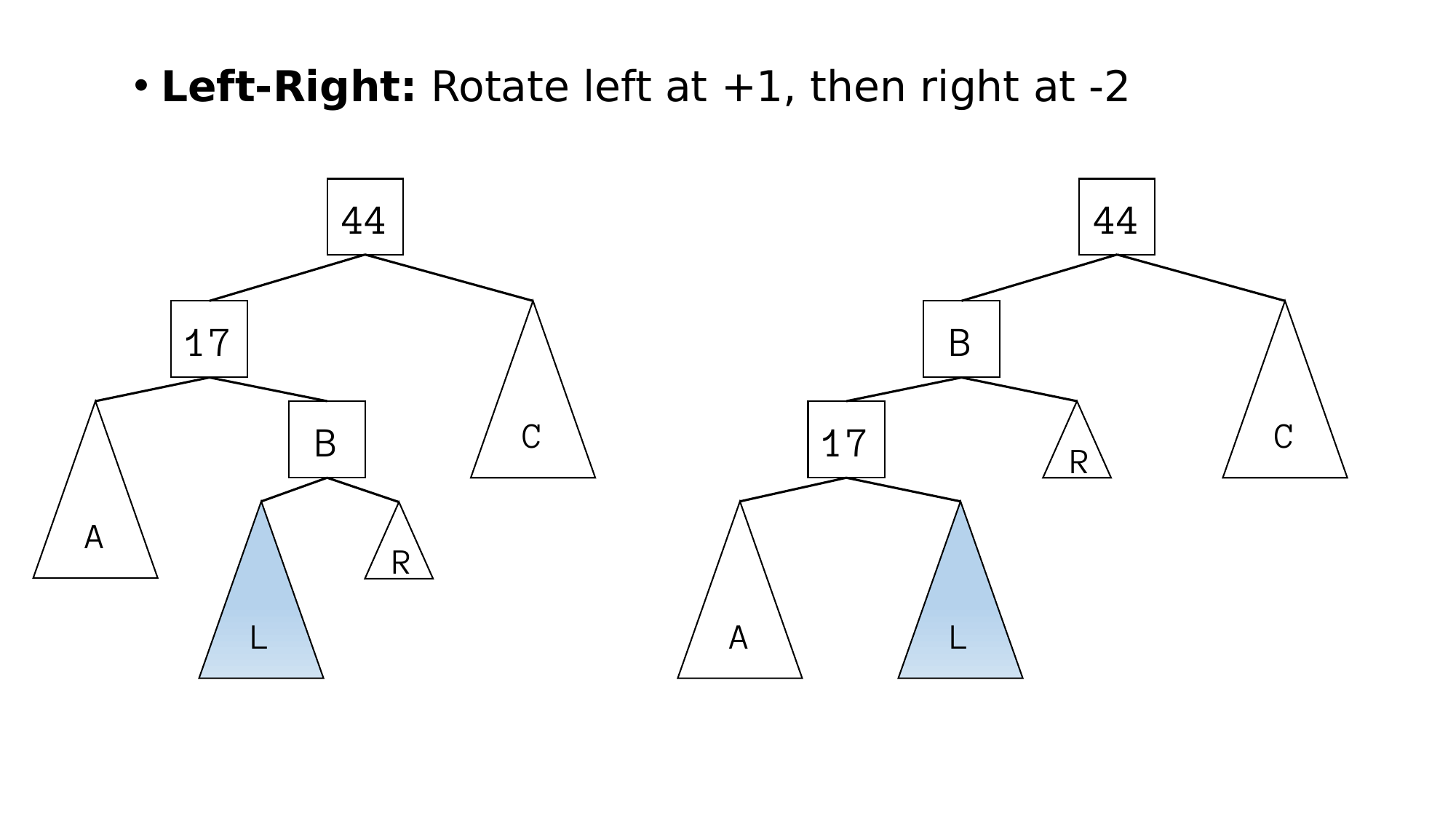

Left-Right: Rotate left at +1, then right at -2
44
44
17
C
B
C
A
B
17
R
L
L
A
R